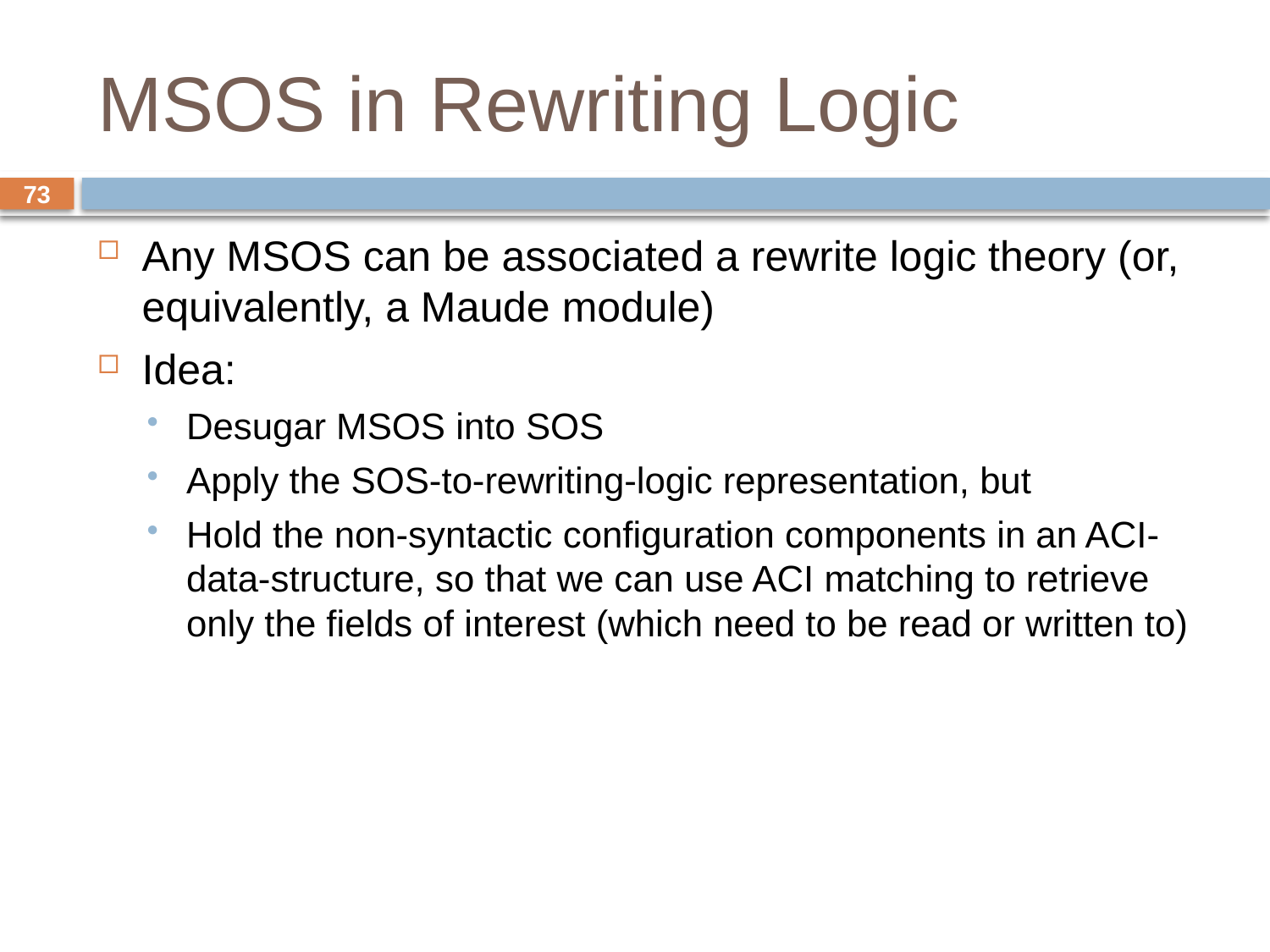

# MSOS in Rewriting Logic
73
Any MSOS can be associated a rewrite logic theory (or, equivalently, a Maude module)
Idea:
Desugar MSOS into SOS
Apply the SOS-to-rewriting-logic representation, but
Hold the non-syntactic configuration components in an ACI-data-structure, so that we can use ACI matching to retrieve only the fields of interest (which need to be read or written to)